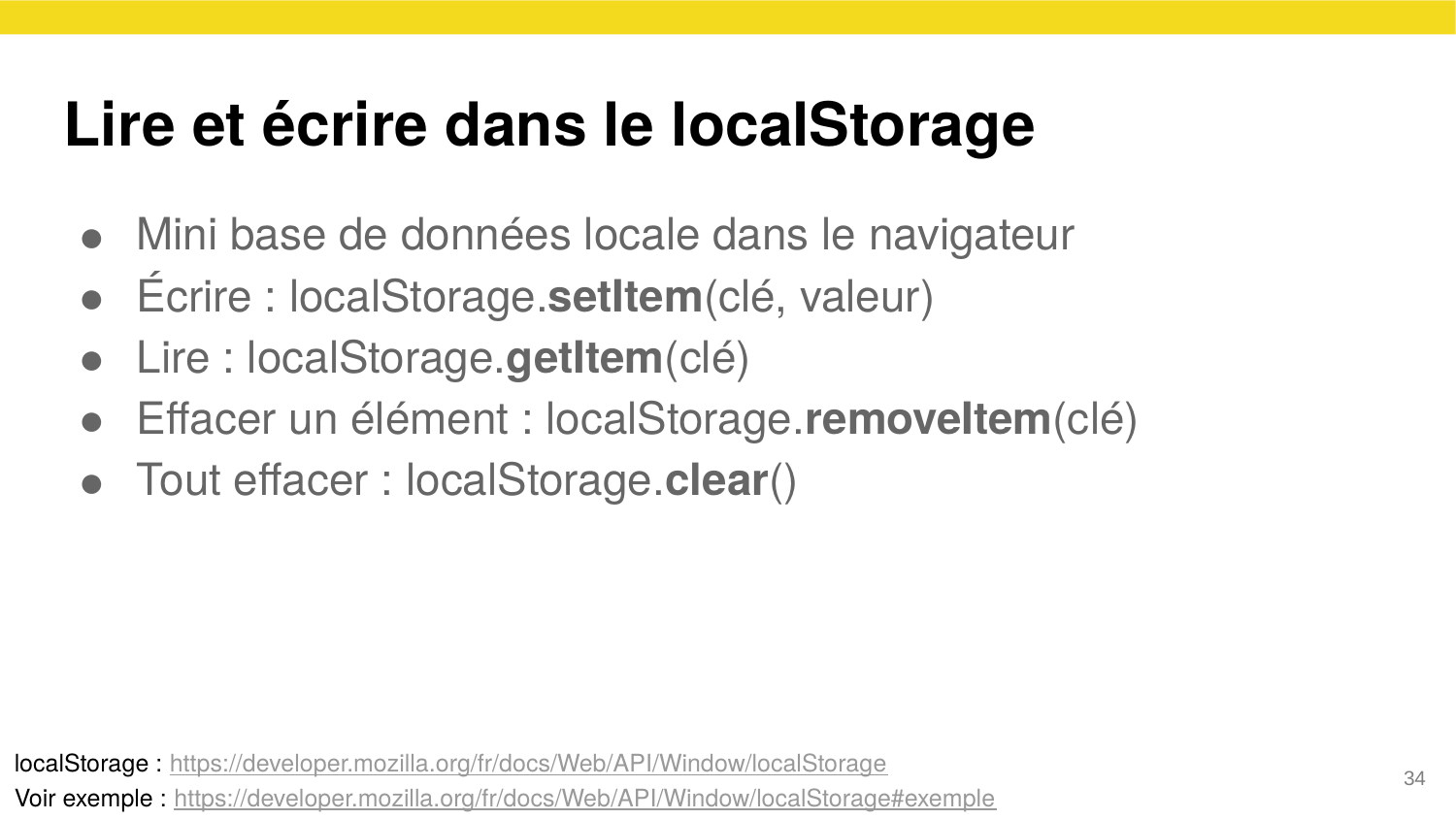

Lire et écrire dans le localStorage
Mini base de données locale dans le navigateur
Écrire : localStorage.setItem(clé, valeur)
Lire : localStorage.getItem(clé)
Effacer un élément : localStorage.removeItem(clé)
Tout effacer : localStorage.clear()
localStorage : https://developer.mozilla.org/fr/docs/Web/API/Window/localStorage
Voir exemple : https://developer.mozilla.org/fr/docs/Web/API/Window/localStorage#exemple
34